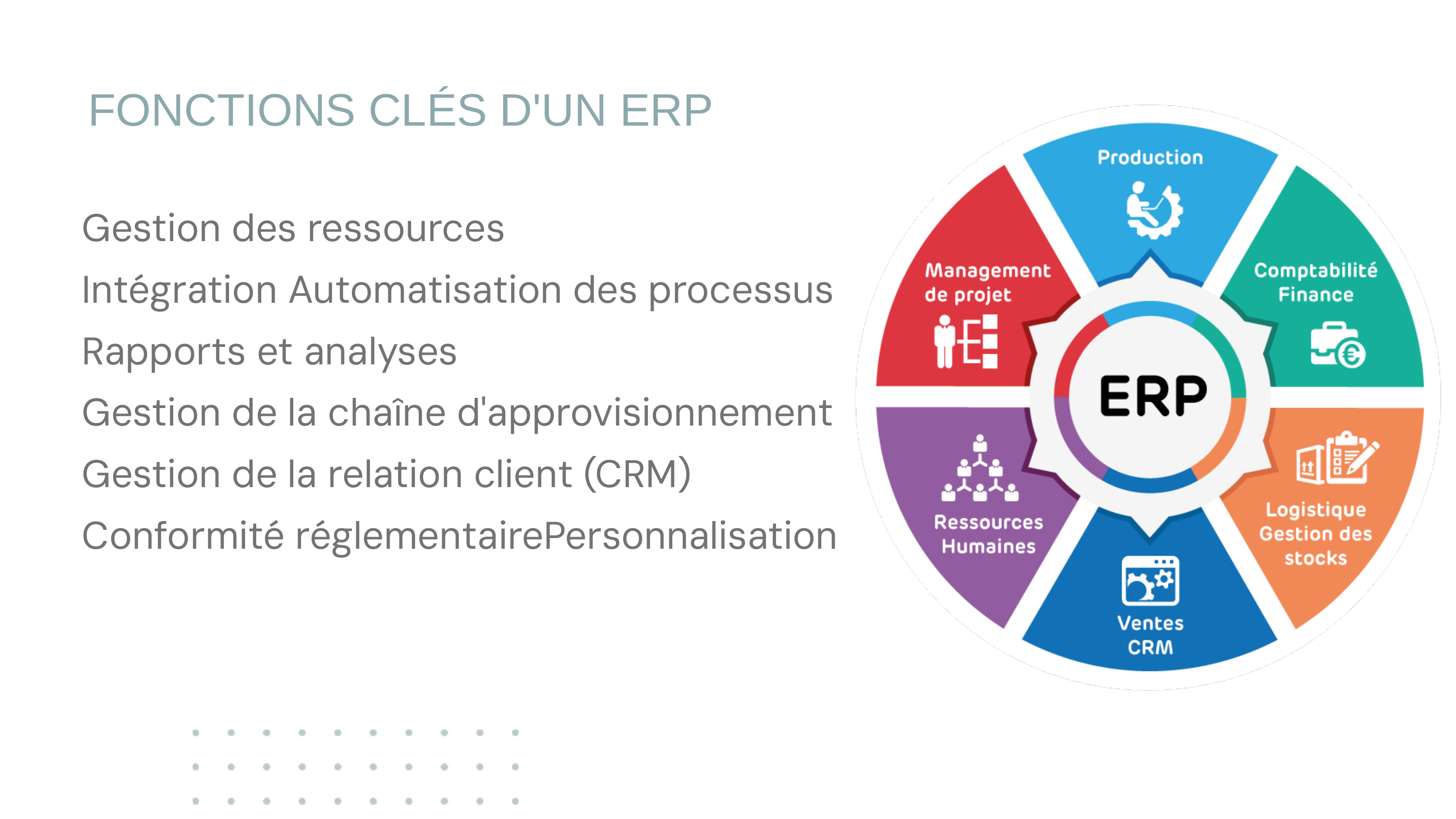

FONCTIONS CLÉS D'UN ERP
Gestion des ressources
Intégration Automatisation des processus
Rapports et analyses
Gestion de la chaîne d'approvisionnement
Gestion de la relation client (CRM)
Conformité réglementairePersonnalisation